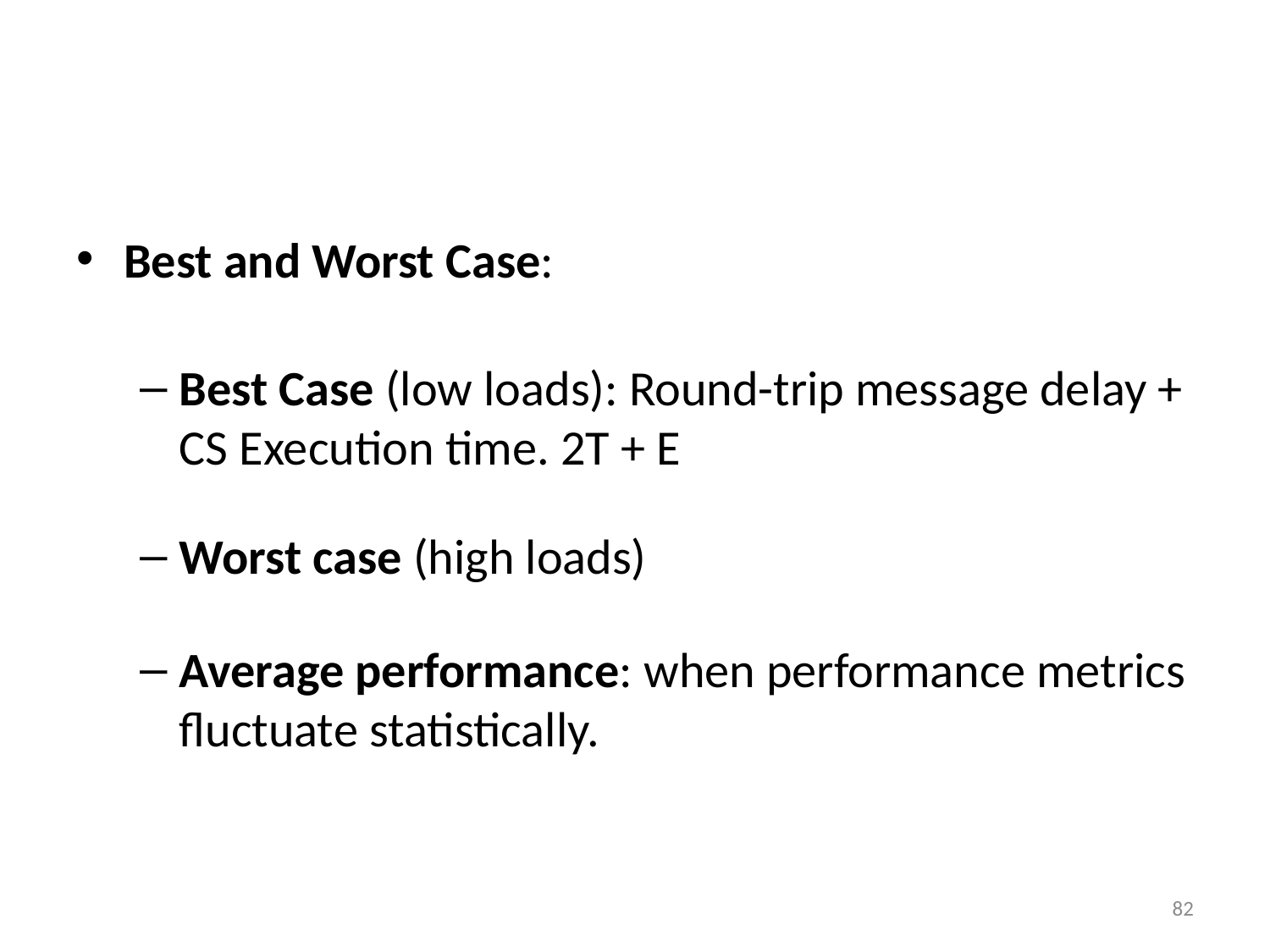

#
Best and Worst Case:

Best Case (low loads): Round-trip message delay + CS Execution time. 2T + E

Worst case (high loads)

Average performance: when performance metrics fluctuate statistically.
82